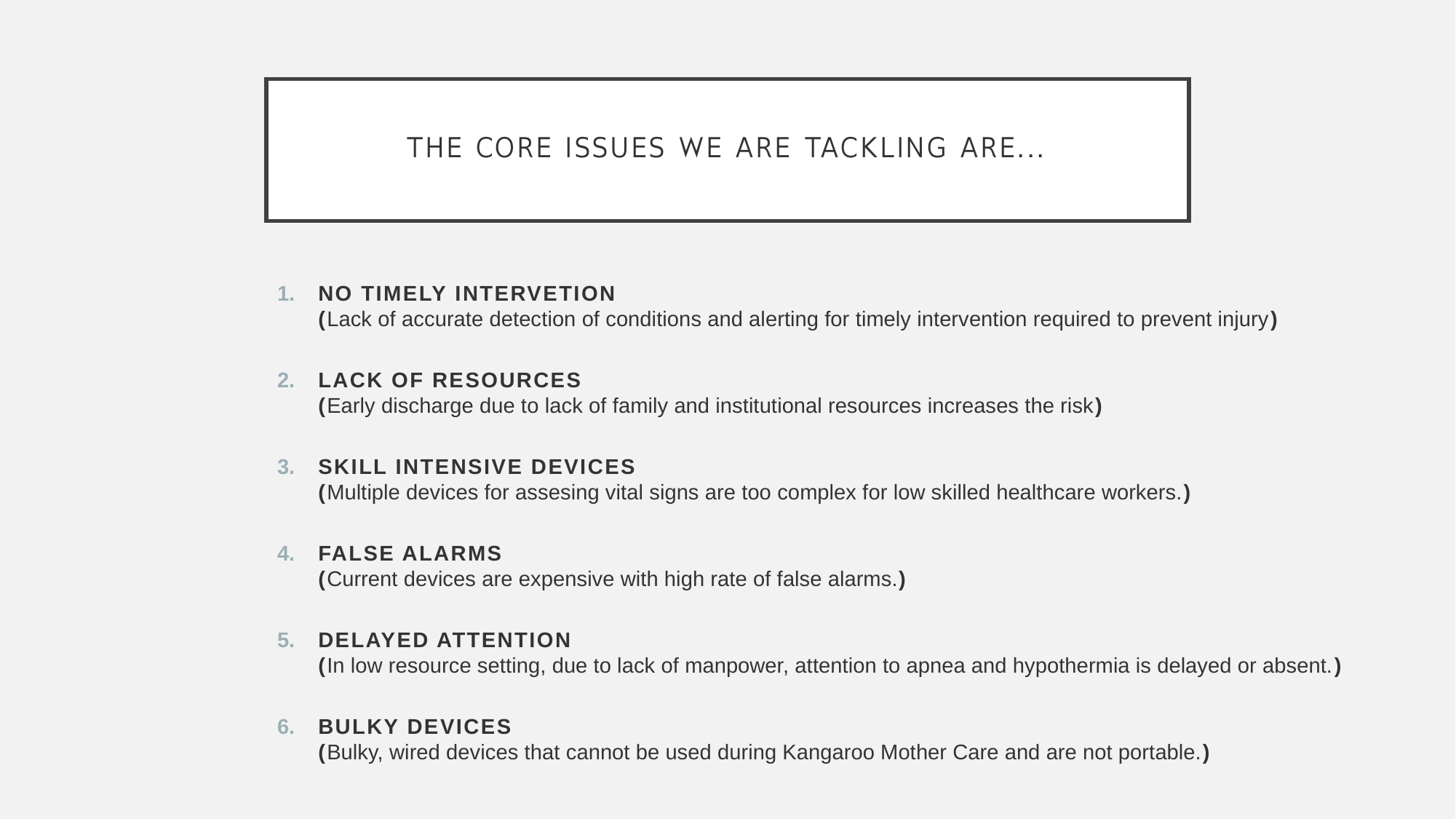

# The core issues we are tackling are...
NO TIMELY INTERVETION
(Lack of accurate detection of conditions and alerting for timely intervention required to prevent injury)
LACK OF RESOURCES
(Early discharge due to lack of family and institutional resources increases the risk)
SKILL INTENSIVE DEVICES 
(Multiple devices for assesing vital signs are too complex for low skilled healthcare workers.)
FALSE ALARMS
(Current devices are expensive with high rate of false alarms.)
DELAYED ATTENTION
(In low resource setting, due to lack of manpower, attention to apnea and hypothermia is delayed or absent.)
BULKY DEVICES
(Bulky, wired devices that cannot be used during Kangaroo Mother Care and are not portable.)